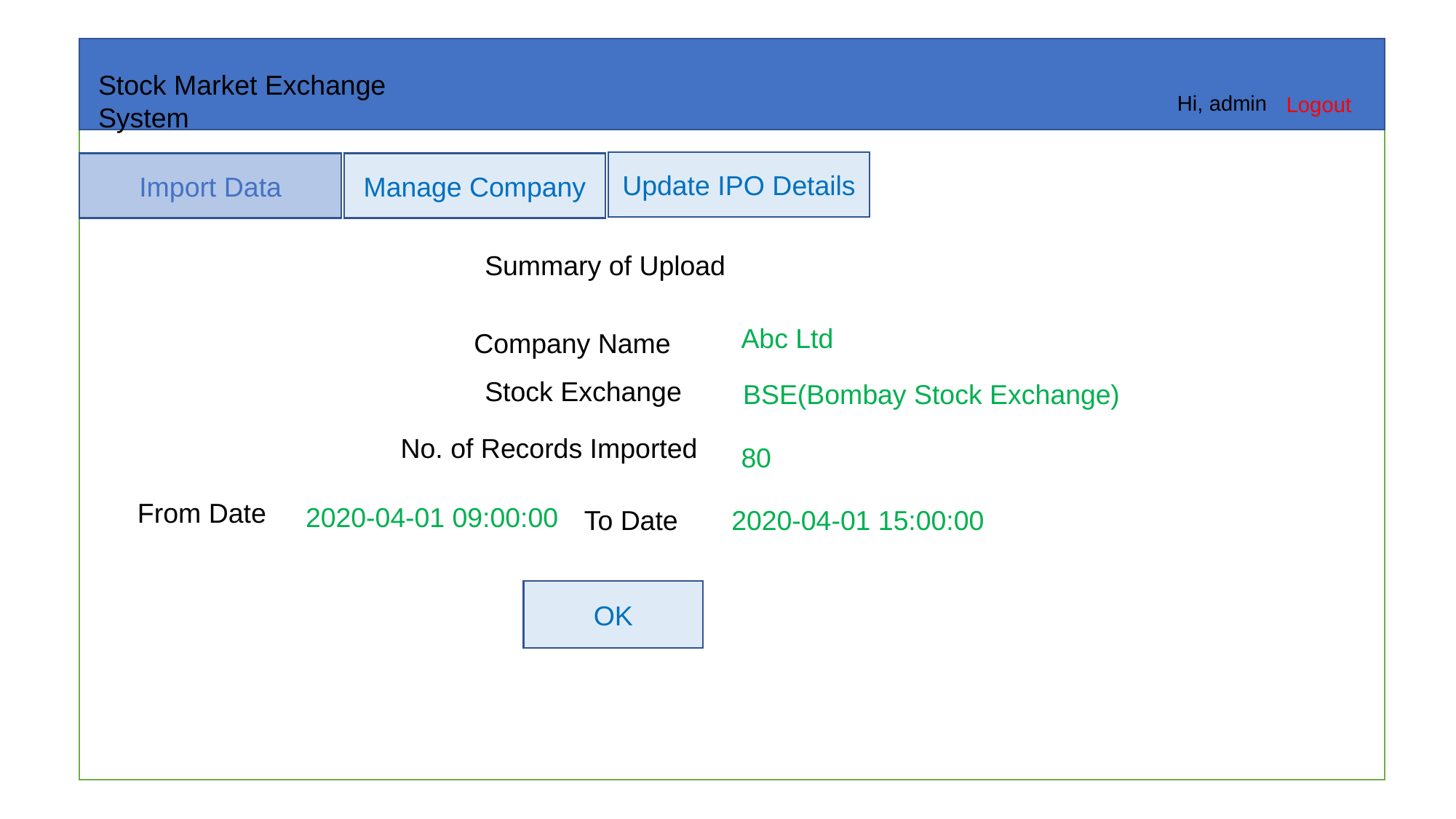

Stock Market Exchange System
Hi, admin
Logout

Update IPO Details
Manage Company
Import Data
Summary of Upload
Abc Ltd
Company Name
Stock Exchange
BSE(Bombay Stock Exchange)
No. of Records Imported
80
From Date
2020-04-01 09:00:00
To Date
2020-04-01 15:00:00
OK